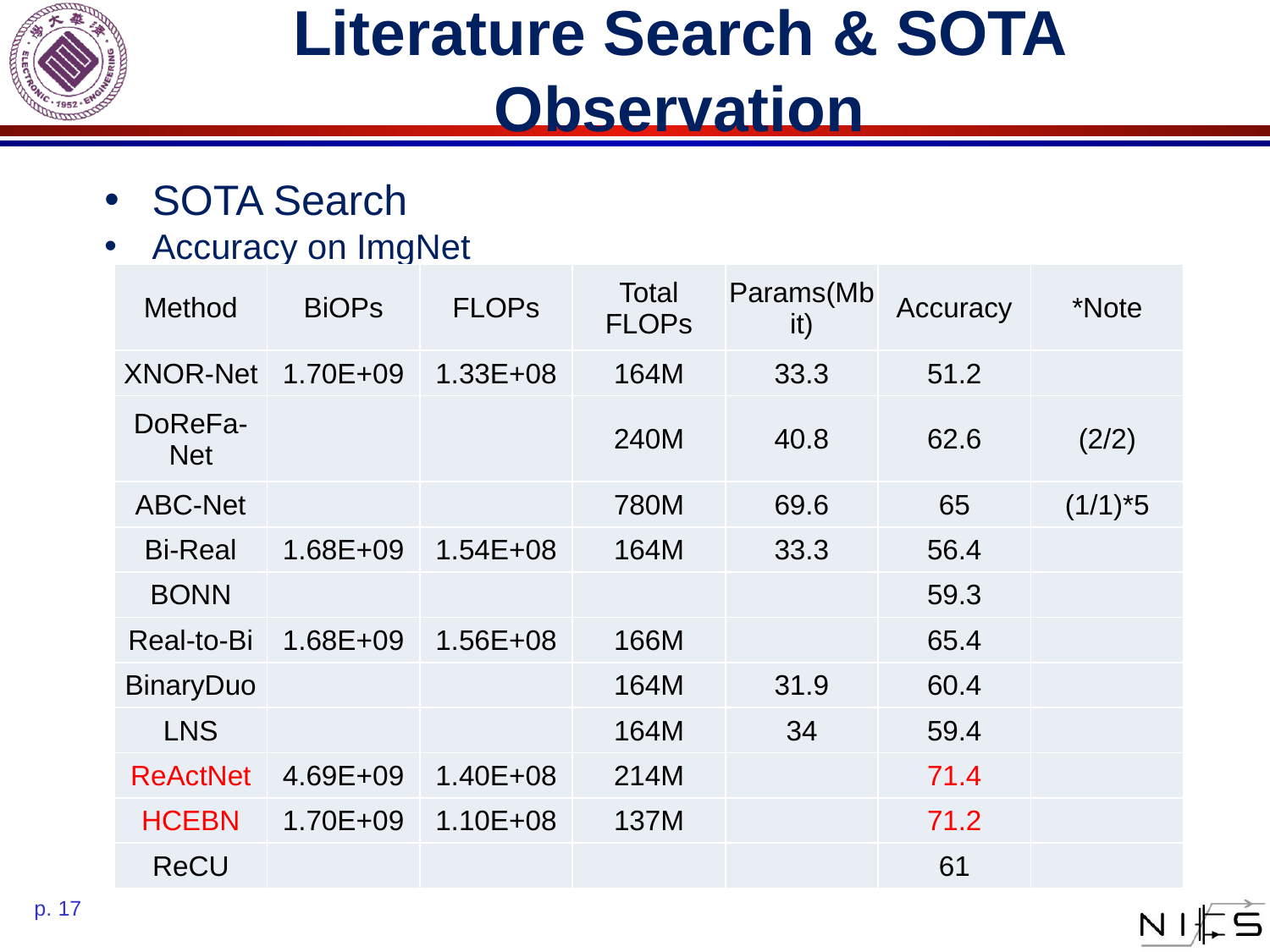

# Literature Search & SOTA Observation
SOTA Search
Accuracy on ImgNet

| Method | BiOPs | FLOPs | Total FLOPs | Params(Mbit) | Accuracy | \*Note |
| --- | --- | --- | --- | --- | --- | --- |
| XNOR-Net | 1.70E+09 | 1.33E+08 | 164M | 33.3 | 51.2 |  |
| DoReFa-Net |  |  | 240M | 40.8 | 62.6 | (2/2) |
| ABC-Net |  |  | 780M | 69.6 | 65 | (1/1)\*5 |
| Bi-Real | 1.68E+09 | 1.54E+08 | 164M | 33.3 | 56.4 |  |
| BONN |  |  |  |  | 59.3 |  |
| Real-to-Bi | 1.68E+09 | 1.56E+08 | 166M |  | 65.4 |  |
| BinaryDuo |  |  | 164M | 31.9 | 60.4 |  |
| LNS |  |  | 164M | 34 | 59.4 |  |
| ReActNet | 4.69E+09 | 1.40E+08 | 214M |  | 71.4 |  |
| HCEBN | 1.70E+09 | 1.10E+08 | 137M |  | 71.2 |  |
| ReCU |  |  |  |  | 61 |  |
p. 17